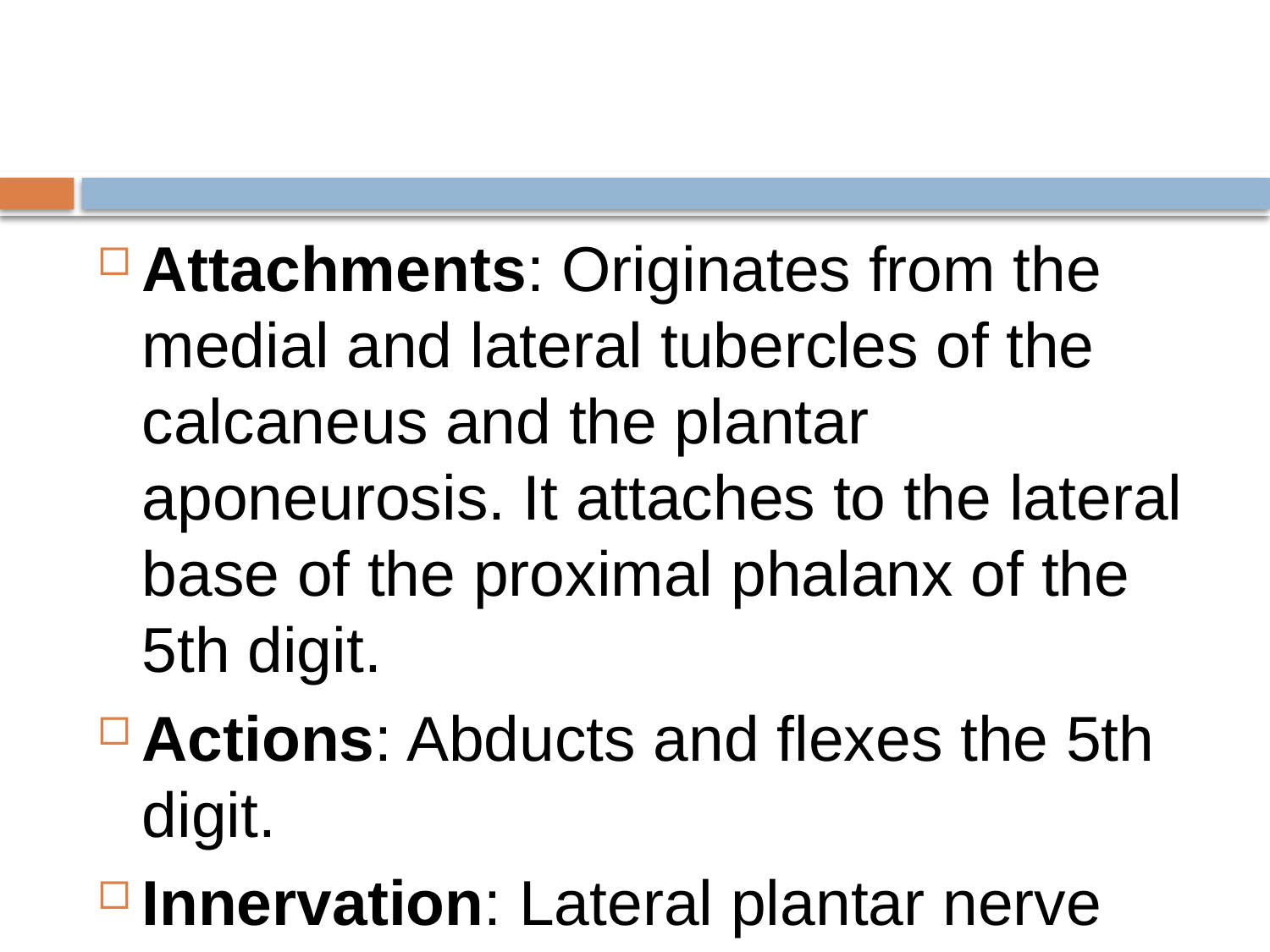

#
Attachments: Originates from the medial and lateral tubercles of the calcaneus and the plantar aponeurosis. It attaches to the lateral base of the proximal phalanx of the 5th digit.
Actions: Abducts and flexes the 5th digit.
Innervation: Lateral plantar nerve